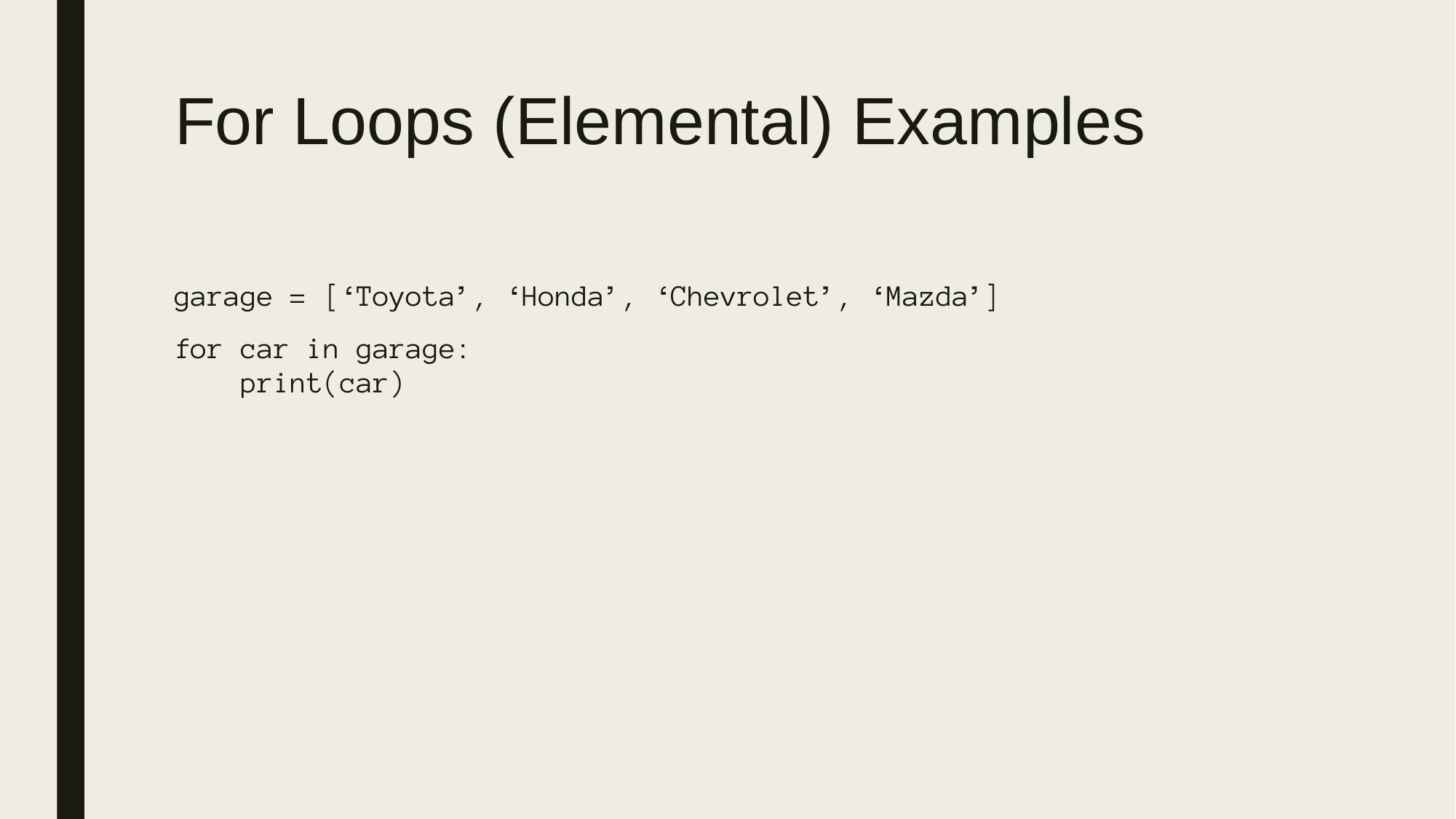

# For Loops (Elemental) Examples
garage = [‘Toyota’, ‘Honda’, ‘Chevrolet’, ‘Mazda’]
for car in garage:
    print(car)